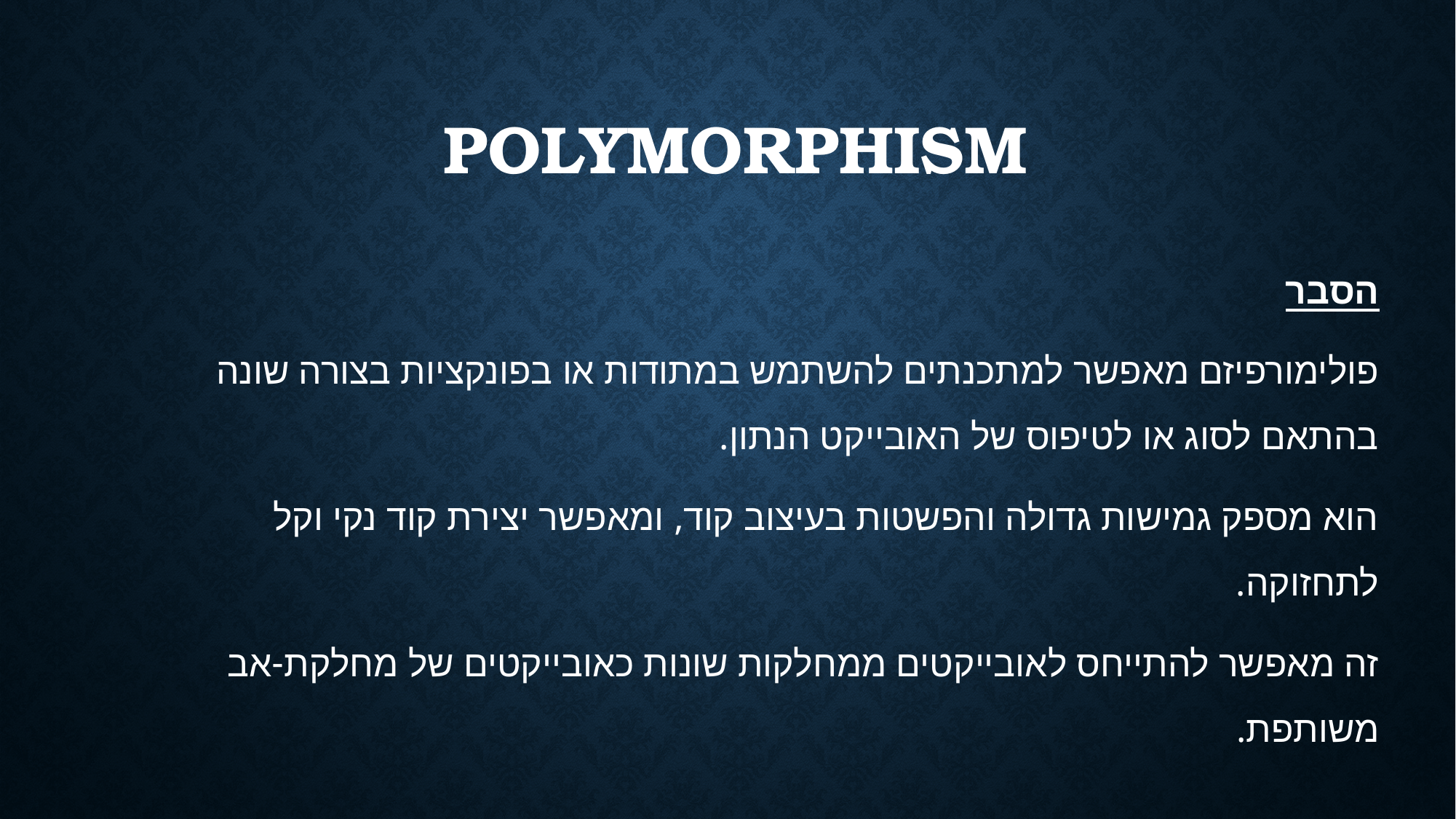

# Polymorphism
הסבר
פולימורפיזם מאפשר למתכנתים להשתמש במתודות או בפונקציות בצורה שונה בהתאם לסוג או לטיפוס של האובייקט הנתון.
הוא מספק גמישות גדולה והפשטות בעיצוב קוד, ומאפשר יצירת קוד נקי וקל לתחזוקה.
זה מאפשר להתייחס לאובייקטים ממחלקות שונות כאובייקטים של מחלקת-אב משותפת.